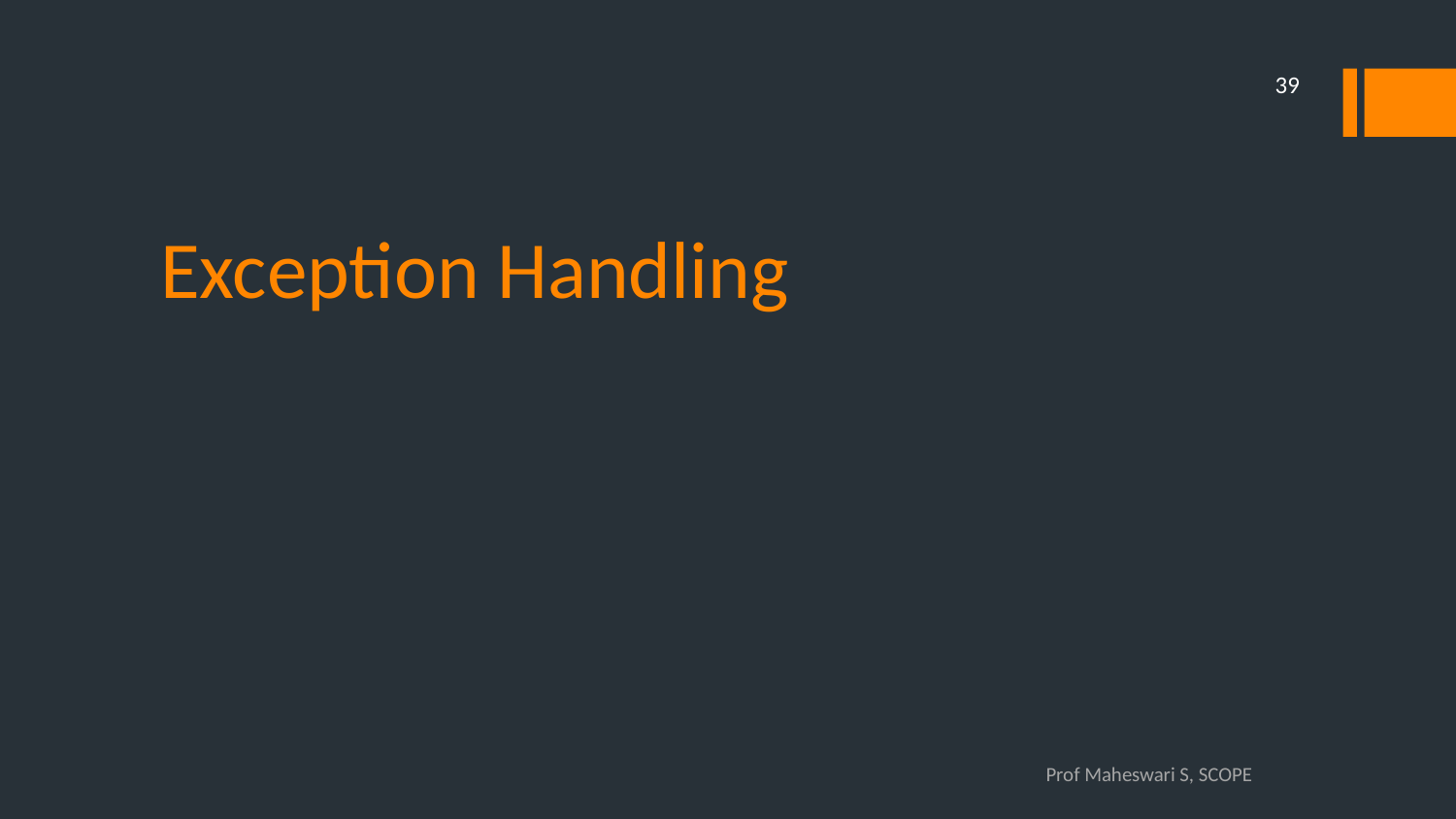

39
# Exception Handling

Prof Maheswari S, SCOPE